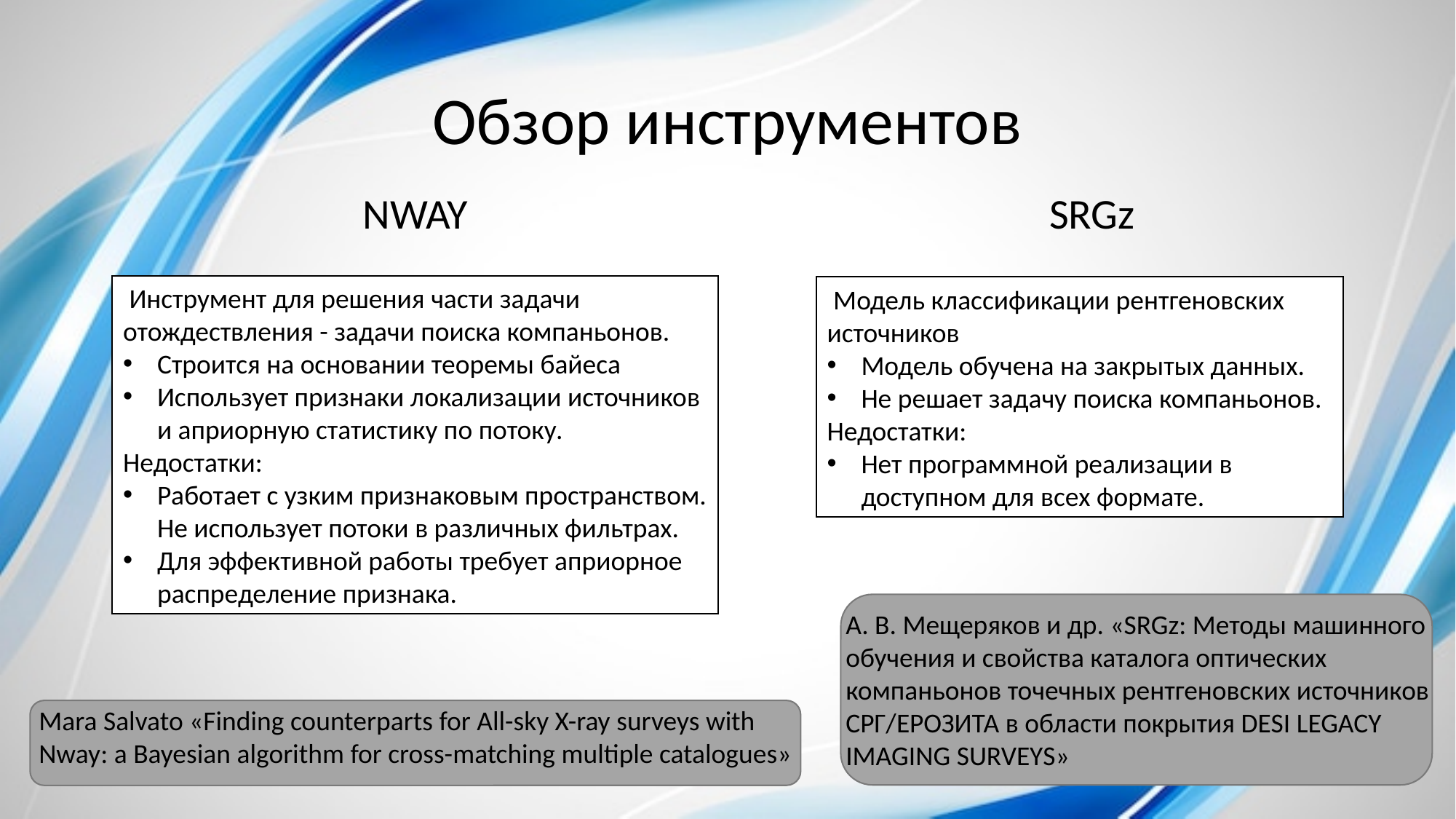

# Обзор инструментов
NWAY
SRGz
 Инструмент для решения части задачи отождествления - задачи поиска компаньонов.
Строится на основании теоремы байеса
Использует признаки локализации источников и априорную статистику по потоку.
Недостатки:
Работает с узким признаковым пространством. Не использует потоки в различных фильтрах.
Для эффективной работы требует априорное распределение признака.
 Модель классификации рентгеновских источников
Модель обучена на закрытых данных.
Не решает задачу поиска компаньонов.
Недостатки:
Нет программной реализации в доступном для всех формате.

А. В. Мещеряков и др. «SRGz: Методы машинного обучения и свойства каталога оптических компаньонов точечных рентгеновских источников СРГ/ЕРОЗИТА в области покрытия DESI LEGACY IMAGING SURVEYS»
Mara Salvato «Finding counterparts for All-sky X-ray surveys with Nway: a Bayesian algorithm for cross-matching multiple catalogues»